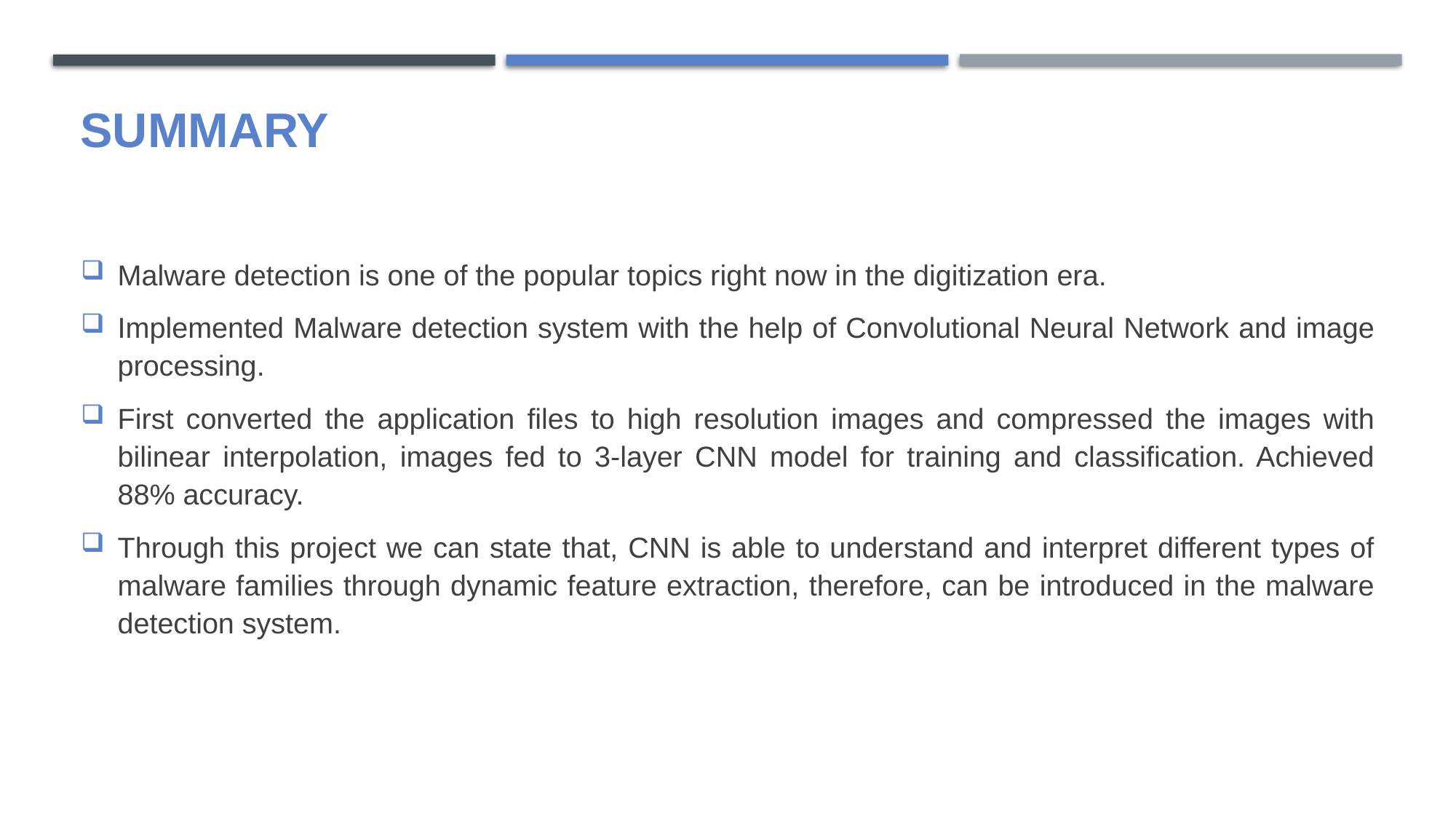

# Summary
Malware detection is one of the popular topics right now in the digitization era.
Implemented Malware detection system with the help of Convolutional Neural Network and image processing.
First converted the application files to high resolution images and compressed the images with bilinear interpolation, images fed to 3-layer CNN model for training and classification. Achieved 88% accuracy.
Through this project we can state that, CNN is able to understand and interpret different types of malware families through dynamic feature extraction, therefore, can be introduced in the malware detection system.